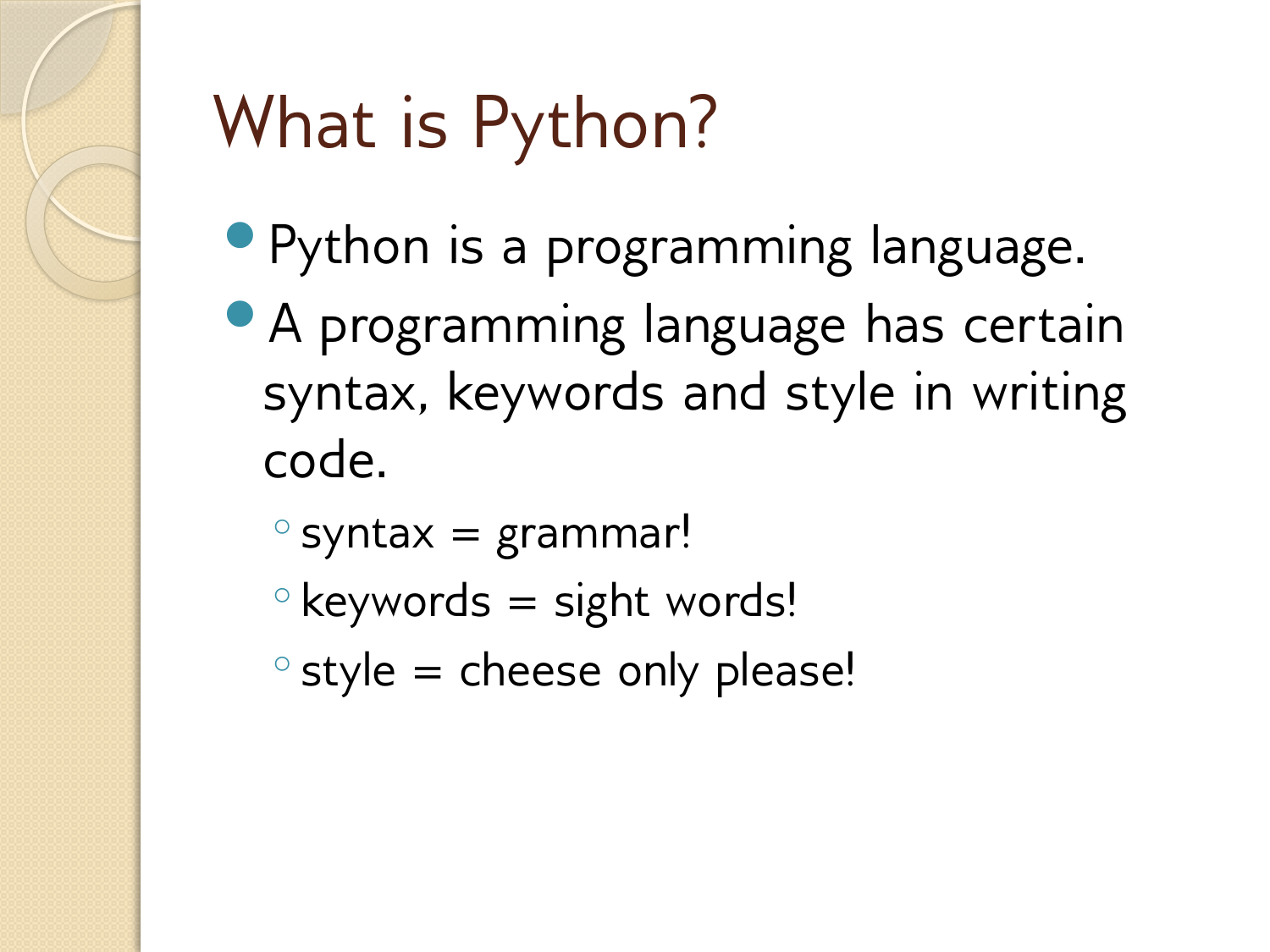

# What is Python?
Python is a programming language.
A programming language has certain syntax, keywords and style in writing code.
syntax = grammar!
keywords = sight words!
style = cheese only please!